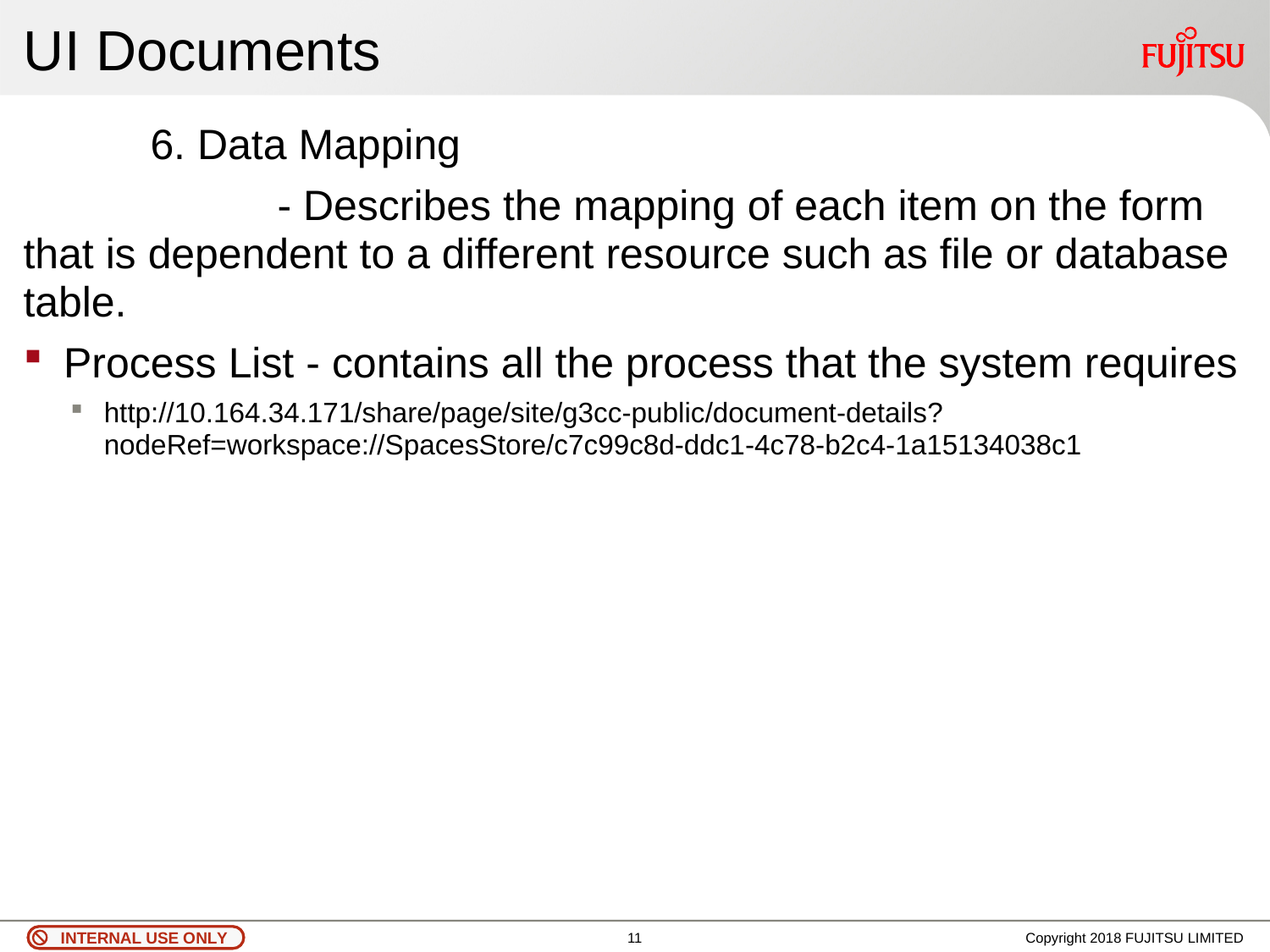

# UI Documents
	6. Data Mapping
		- Describes the mapping of each item on the form that is dependent to a different resource such as file or database table.
Process List - contains all the process that the system requires
http://10.164.34.171/share/page/site/g3cc-public/document-details?nodeRef=workspace://SpacesStore/c7c99c8d-ddc1-4c78-b2c4-1a15134038c1
11
Copyright 2018 FUJITSU LIMITED